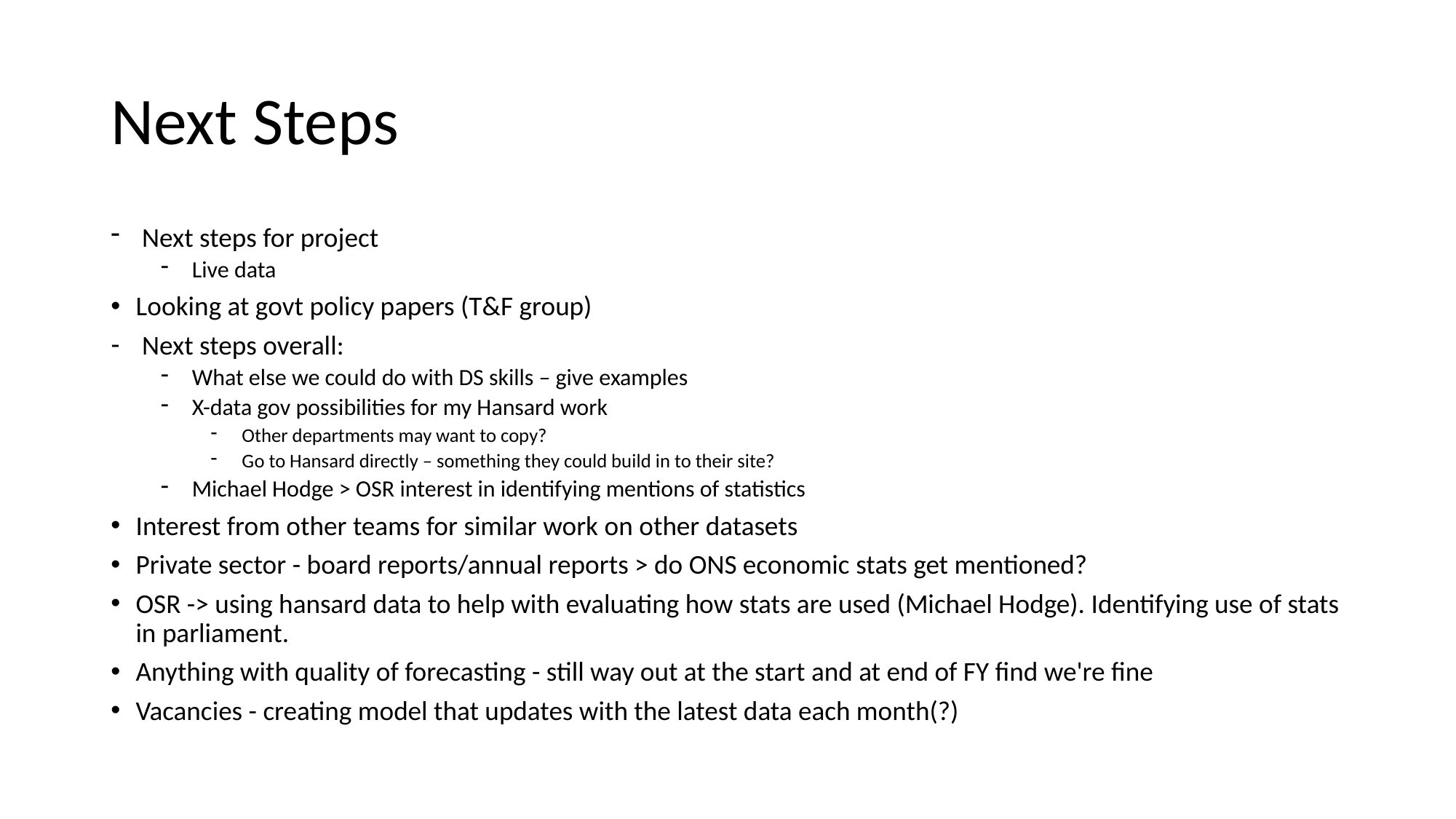

# Next Steps
Next steps for project
Live data
Looking at govt policy papers (T&F group)
Next steps overall:
What else we could do with DS skills – give examples
X-data gov possibilities for my Hansard work
Other departments may want to copy?
Go to Hansard directly – something they could build in to their site?
Michael Hodge > OSR interest in identifying mentions of statistics
Interest from other teams for similar work on other datasets
Private sector - board reports/annual reports > do ONS economic stats get mentioned?
OSR -> using hansard data to help with evaluating how stats are used (Michael Hodge). Identifying use of stats in parliament.
Anything with quality of forecasting - still way out at the start and at end of FY find we're fine
Vacancies - creating model that updates with the latest data each month(?)